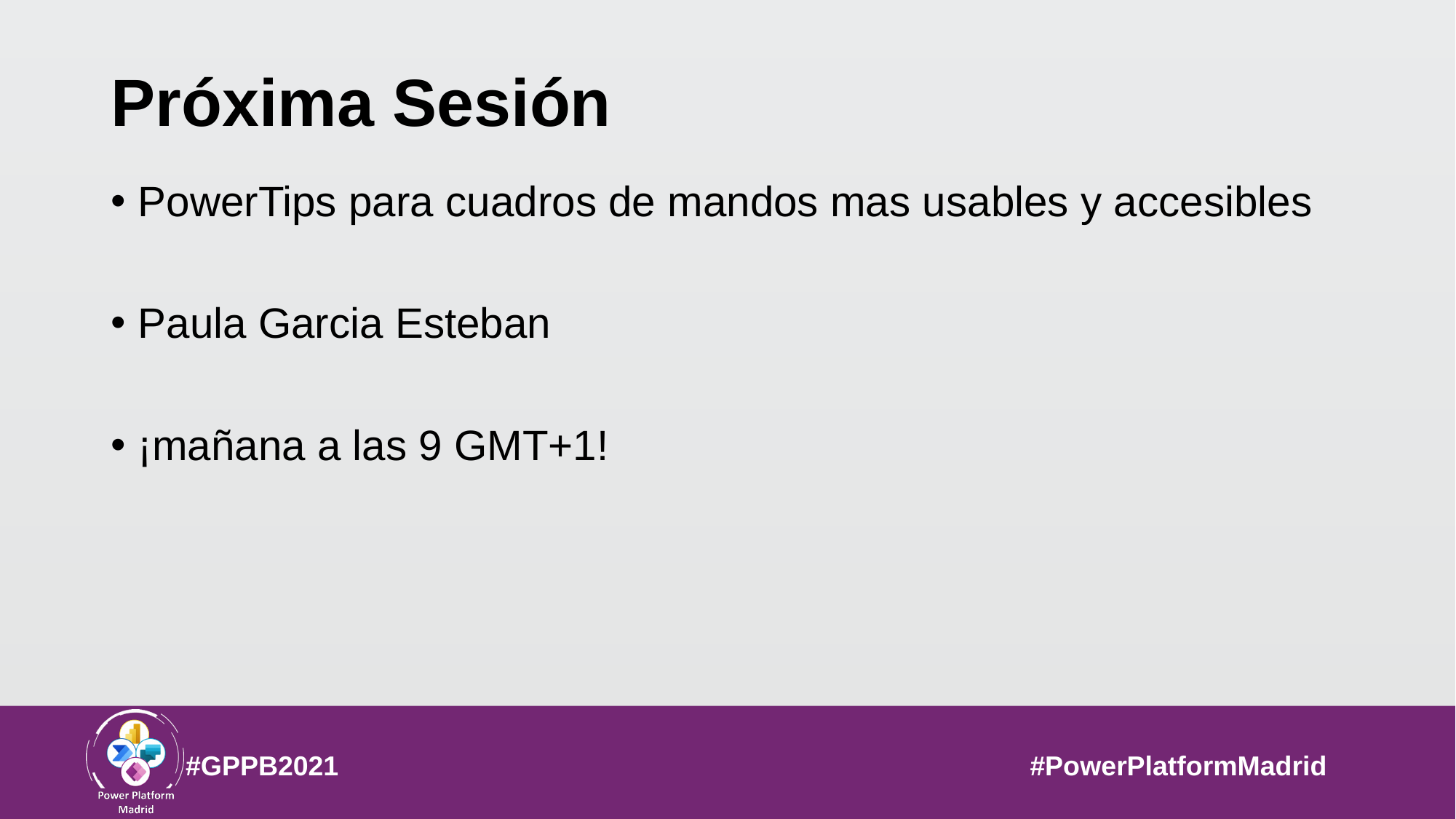

# Próxima Sesión
PowerTips para cuadros de mandos mas usables y accesibles

Paula Garcia Esteban

¡mañana a las 9 GMT+1!